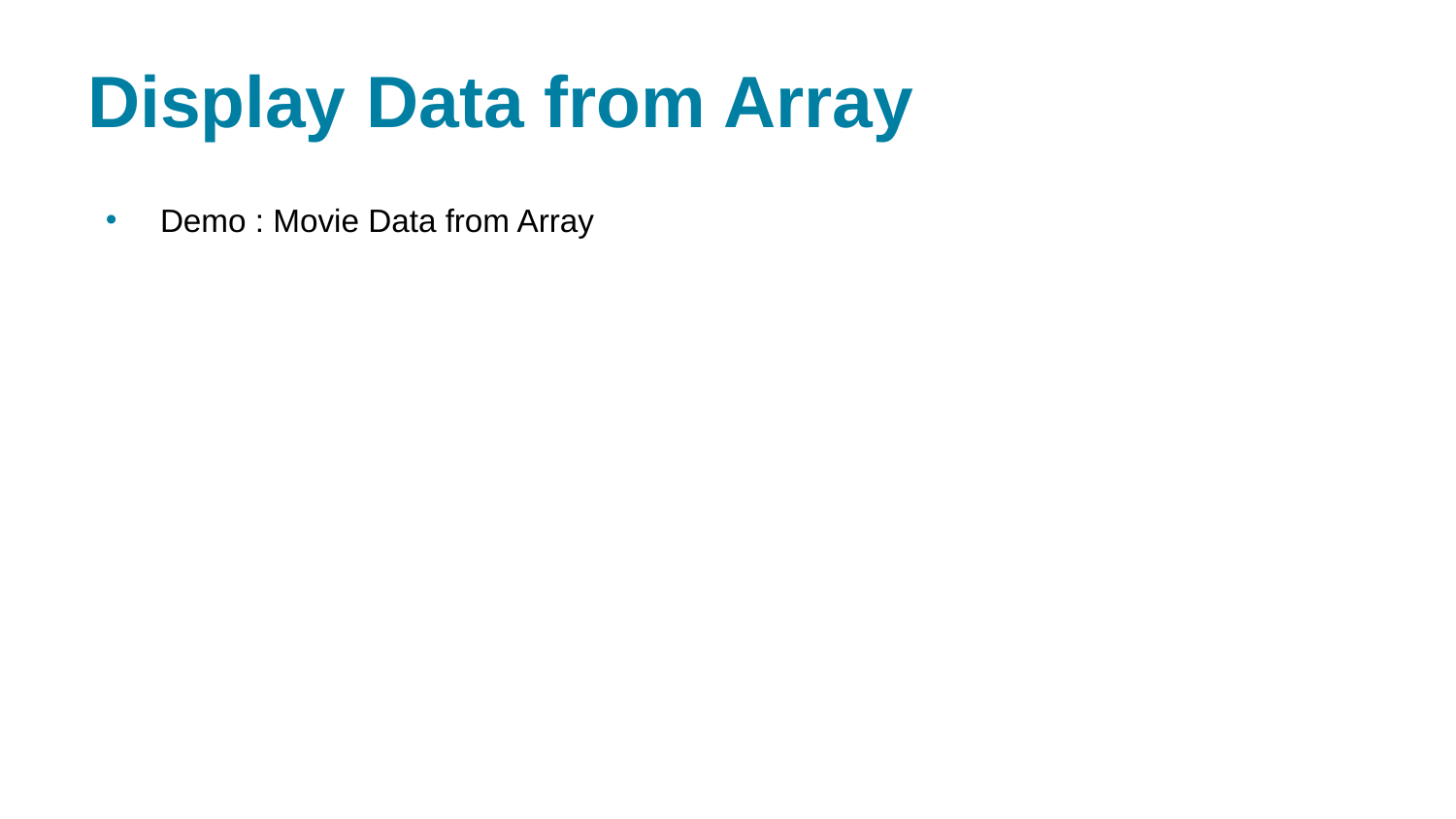

# Display Data from Array
Demo : Movie Data from Array